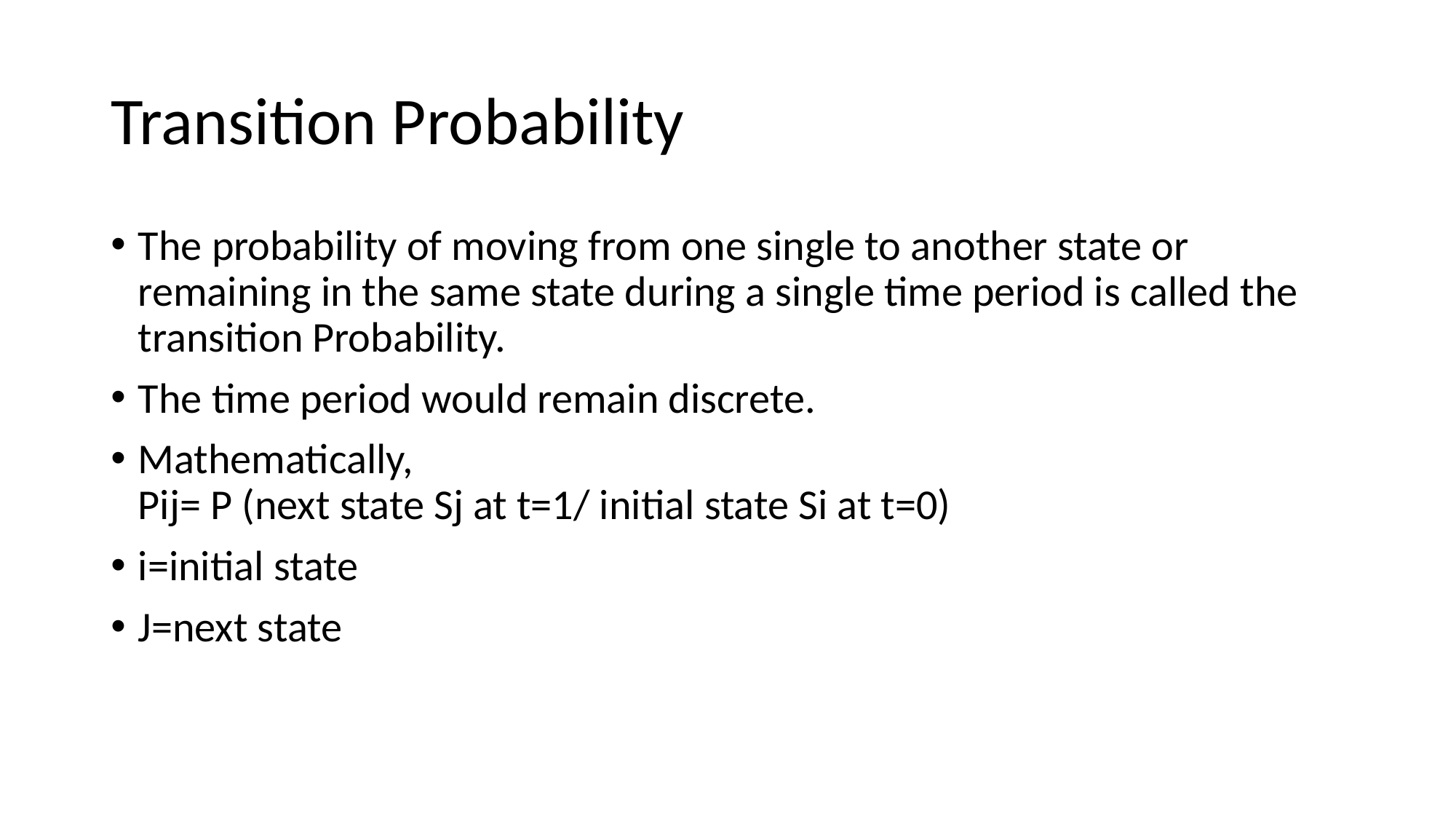

# Transition Probability
The probability of moving from one single to another state or remaining in the same state during a single time period is called the transition Probability.
The time period would remain discrete.
Mathematically,
Pij= P (next state Sj at t=1/ initial state Si at t=0)
i=initial state
J=next state